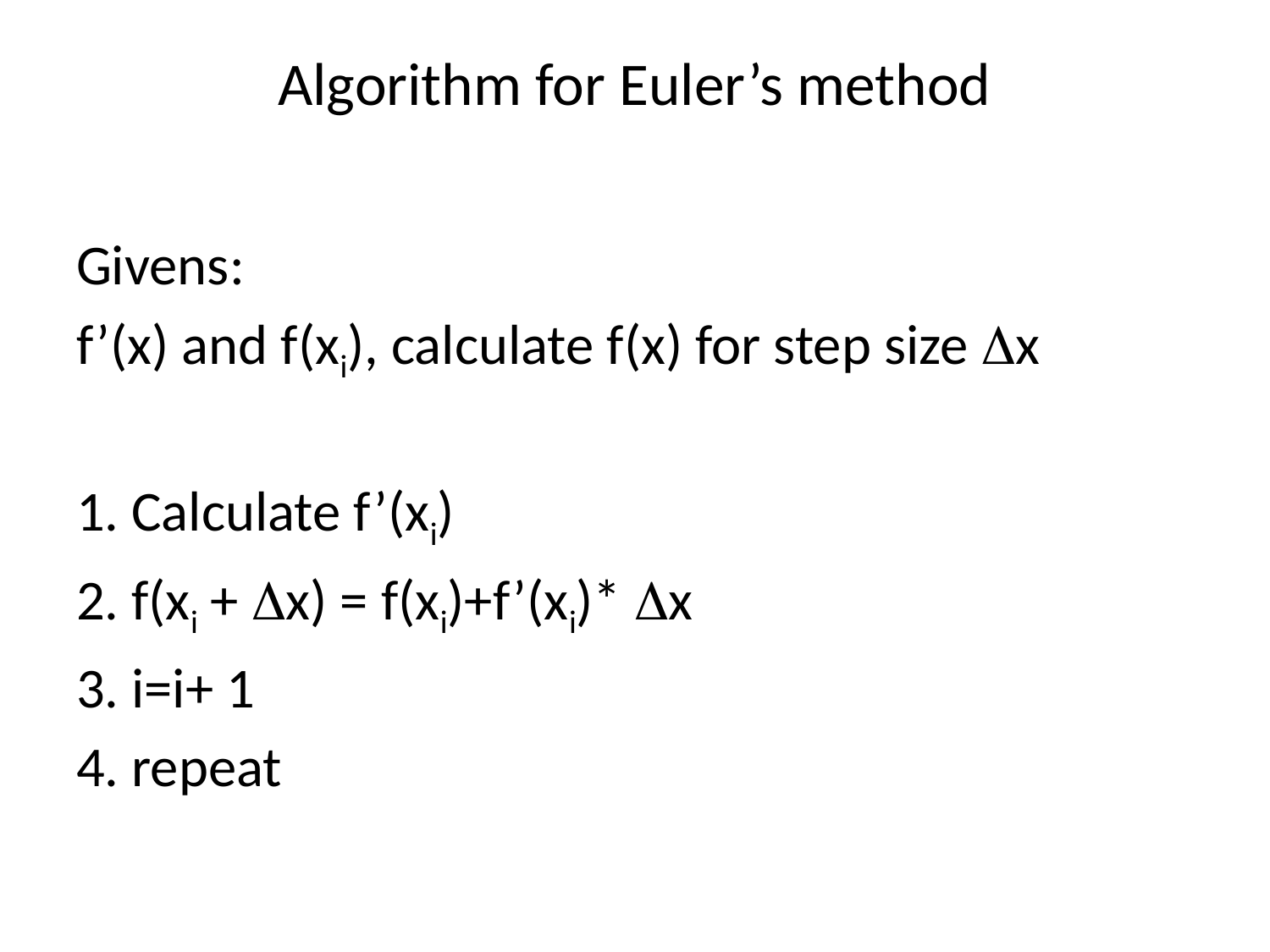

# Algorithm for Euler’s method
Givens:
f’(x) and f(xi), calculate f(x) for step size Δx

1. Calculate f’(xi)
2. f(xi + Δx) = f(xi)+f’(xi)* Δx
3. i=i+ 1
4. repeat